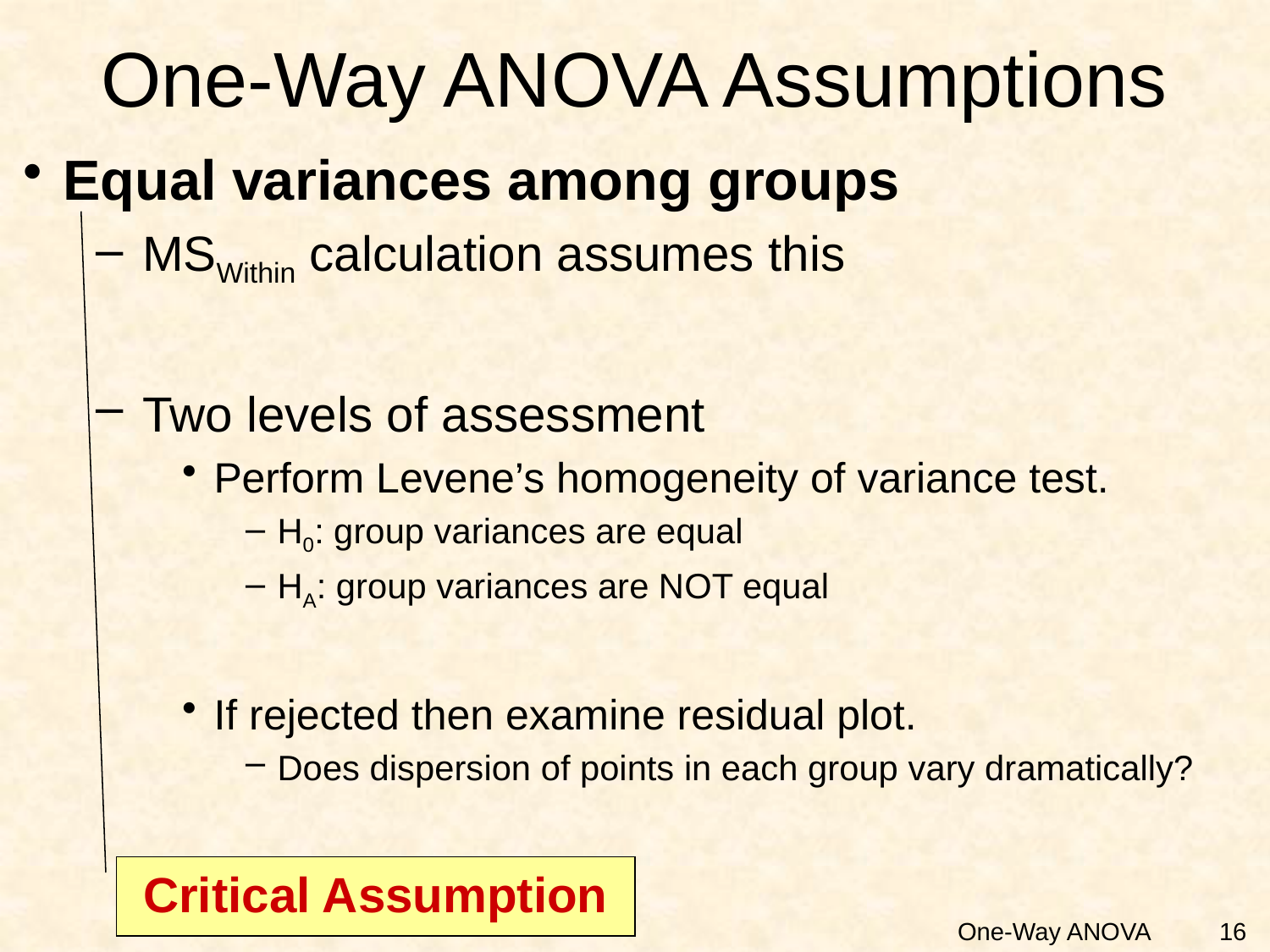

# One-Way ANOVA Assumptions
Equal variances among groups
MSWithin calculation assumes this

Two levels of assessment
Perform Levene’s homogeneity of variance test.
H0: group variances are equal
HA: group variances are NOT equal

If rejected then examine residual plot.
Does dispersion of points in each group vary dramatically?
Critical Assumption
16
One-Way ANOVA